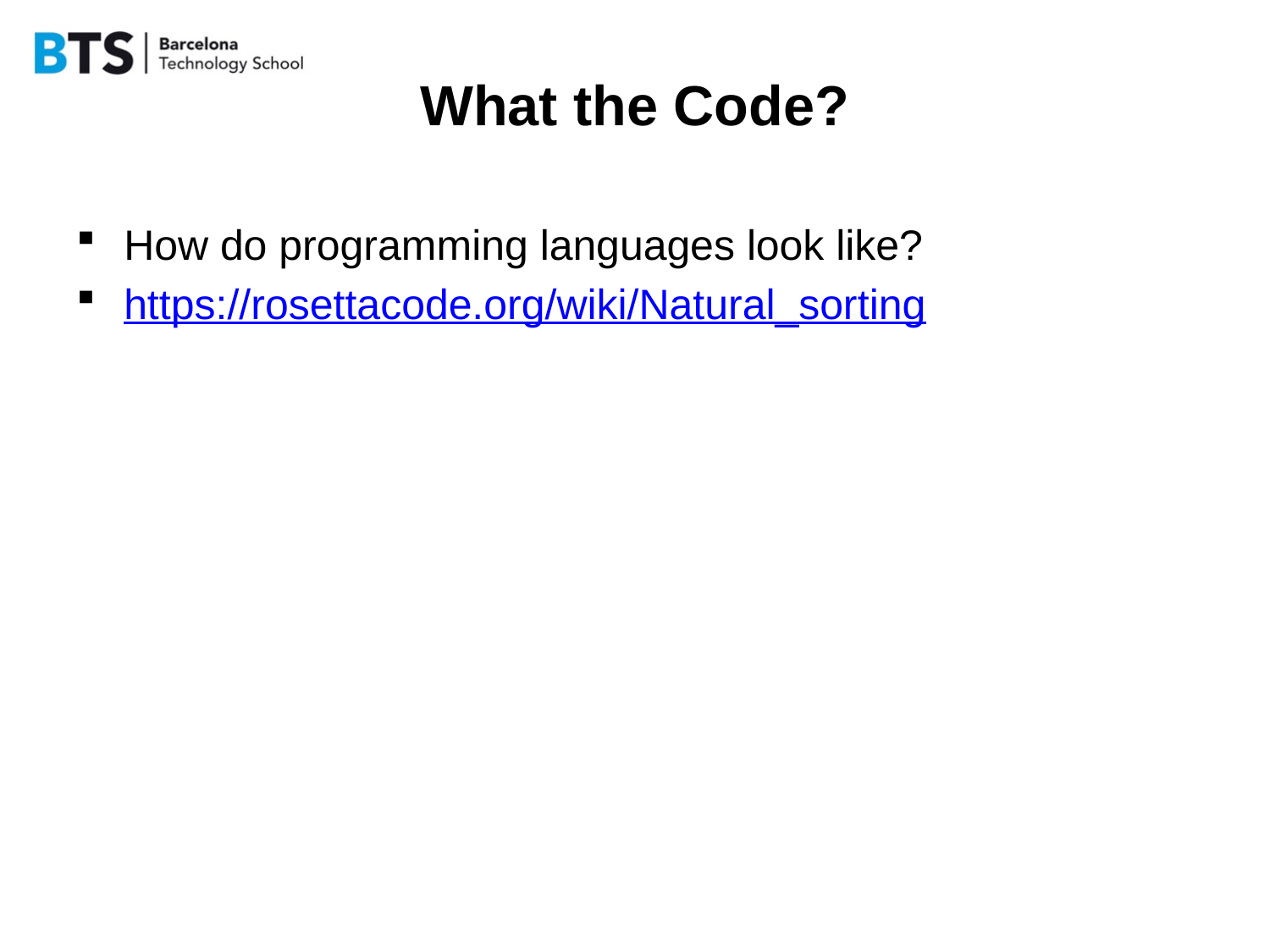

# What the Code?
How do programming languages look like?
https://rosettacode.org/wiki/Natural_sorting